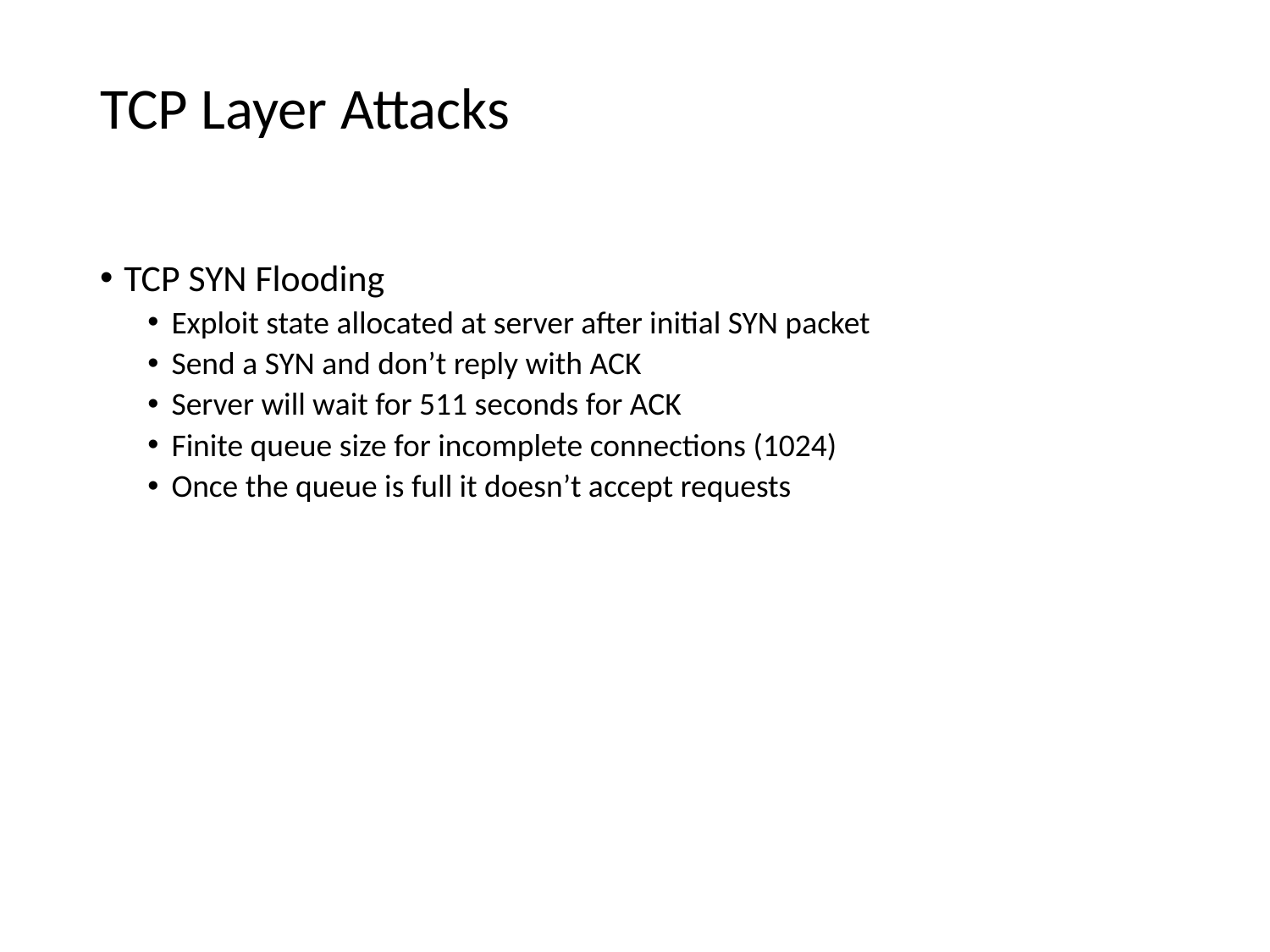

# TCP Layer Attacks
TCP SYN Flooding
Exploit state allocated at server after initial SYN packet
Send a SYN and don’t reply with ACK
Server will wait for 511 seconds for ACK
Finite queue size for incomplete connections (1024)
Once the queue is full it doesn’t accept requests